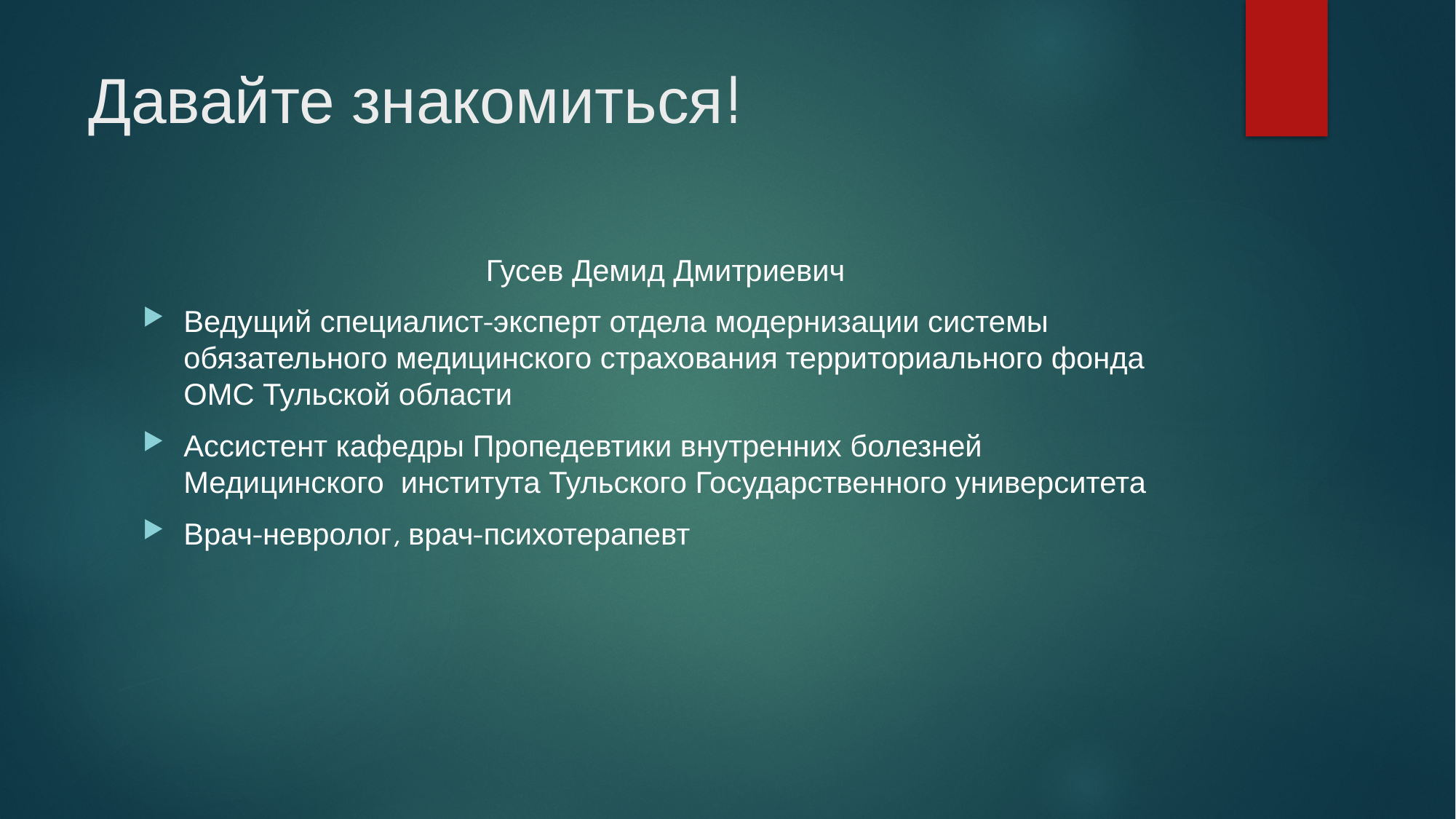

# Давайте знакомиться!
Гусев Демид Дмитриевич
Ведущий специалист-эксперт отдела модернизации системы обязательного медицинского страхования территориального фонда ОМС Тульской области
Ассистент кафедры Пропедевтики внутренних болезней Медицинского  института Тульского Государственного университета
Врач-невролог, врач-психотерапевт